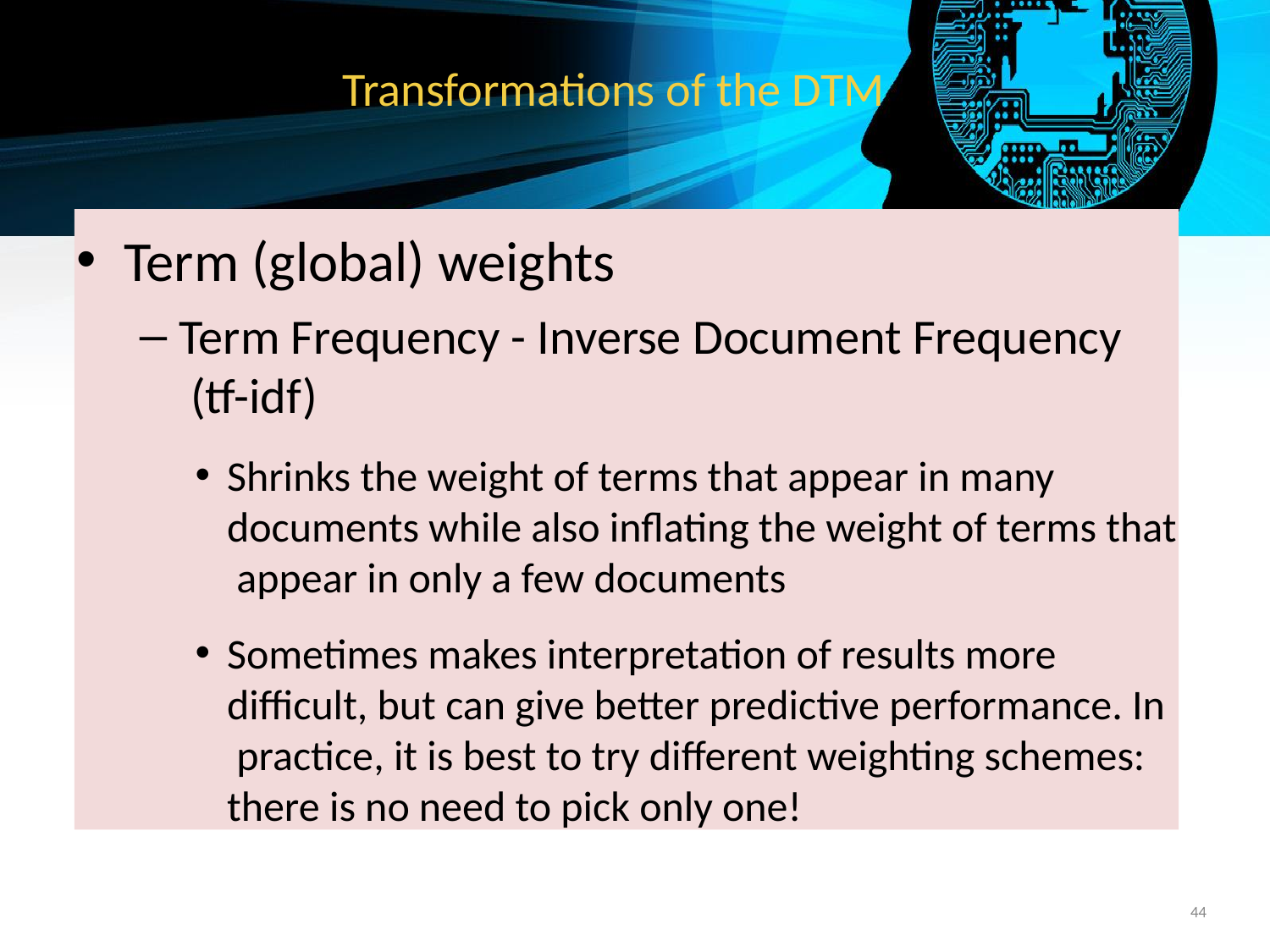

# Transformations of the DTM
Term (global) weights
Term Frequency - Inverse Document Frequency  (tf-idf)
Shrinks the weight of terms that appear in many  documents while also inflating the weight of terms that  appear in only a few documents
Sometimes makes interpretation of results more  difficult, but can give better predictive performance. In  practice, it is best to try different weighting schemes:  there is no need to pick only one!
44